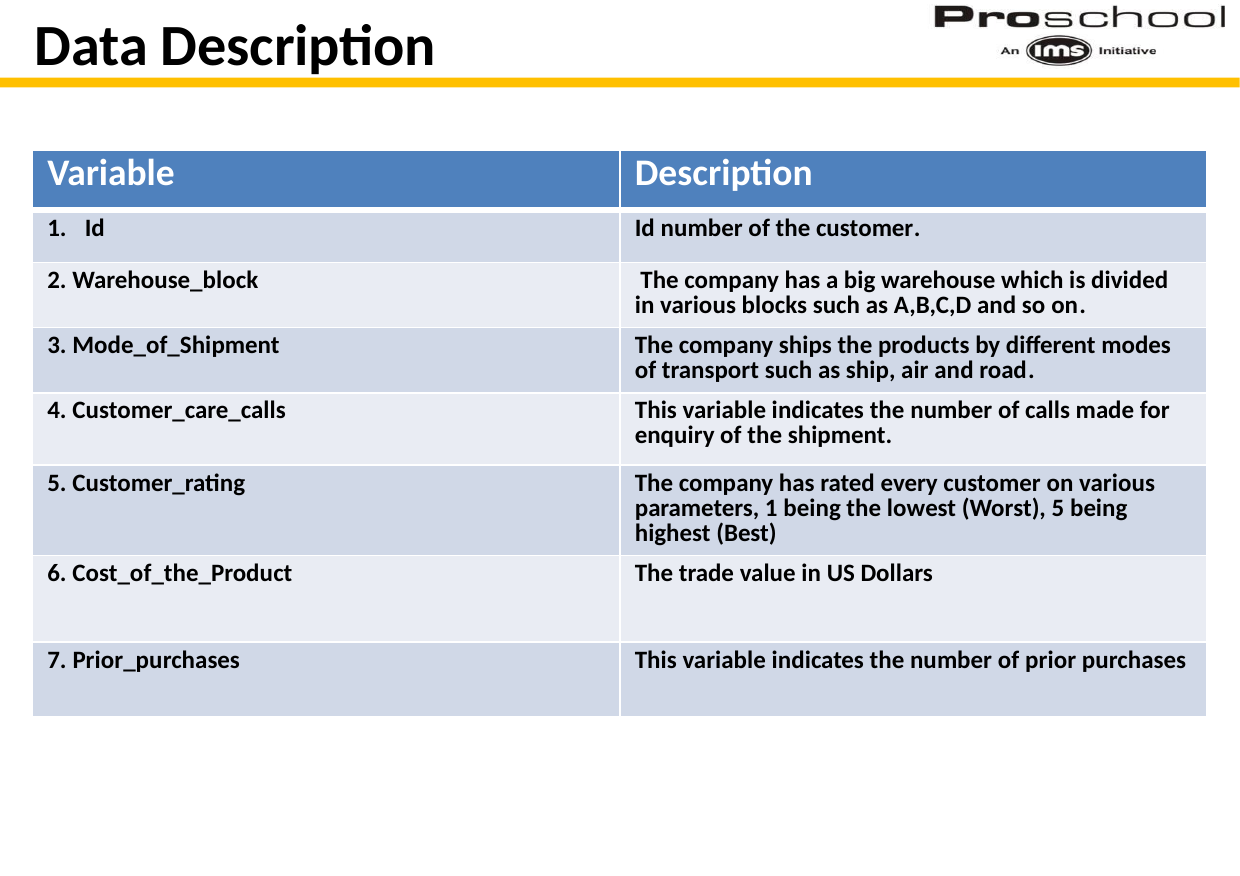

Data Description
| Variable | Description |
| --- | --- |
| Id | Id number of the customer. |
| 2. Warehouse\_block | The company has a big warehouse which is divided in various blocks such as A,B,C,D and so on. |
| 3. Mode\_of\_Shipment | The company ships the products by different modes of transport such as ship, air and road. |
| 4. Customer\_care\_calls | This variable indicates the number of calls made for enquiry of the shipment. |
| 5. Customer\_rating | The company has rated every customer on various parameters, 1 being the lowest (Worst), 5 being highest (Best) |
| 6. Cost\_of\_the\_Product | The trade value in US Dollars |
| 7. Prior\_purchases | This variable indicates the number of prior purchases |